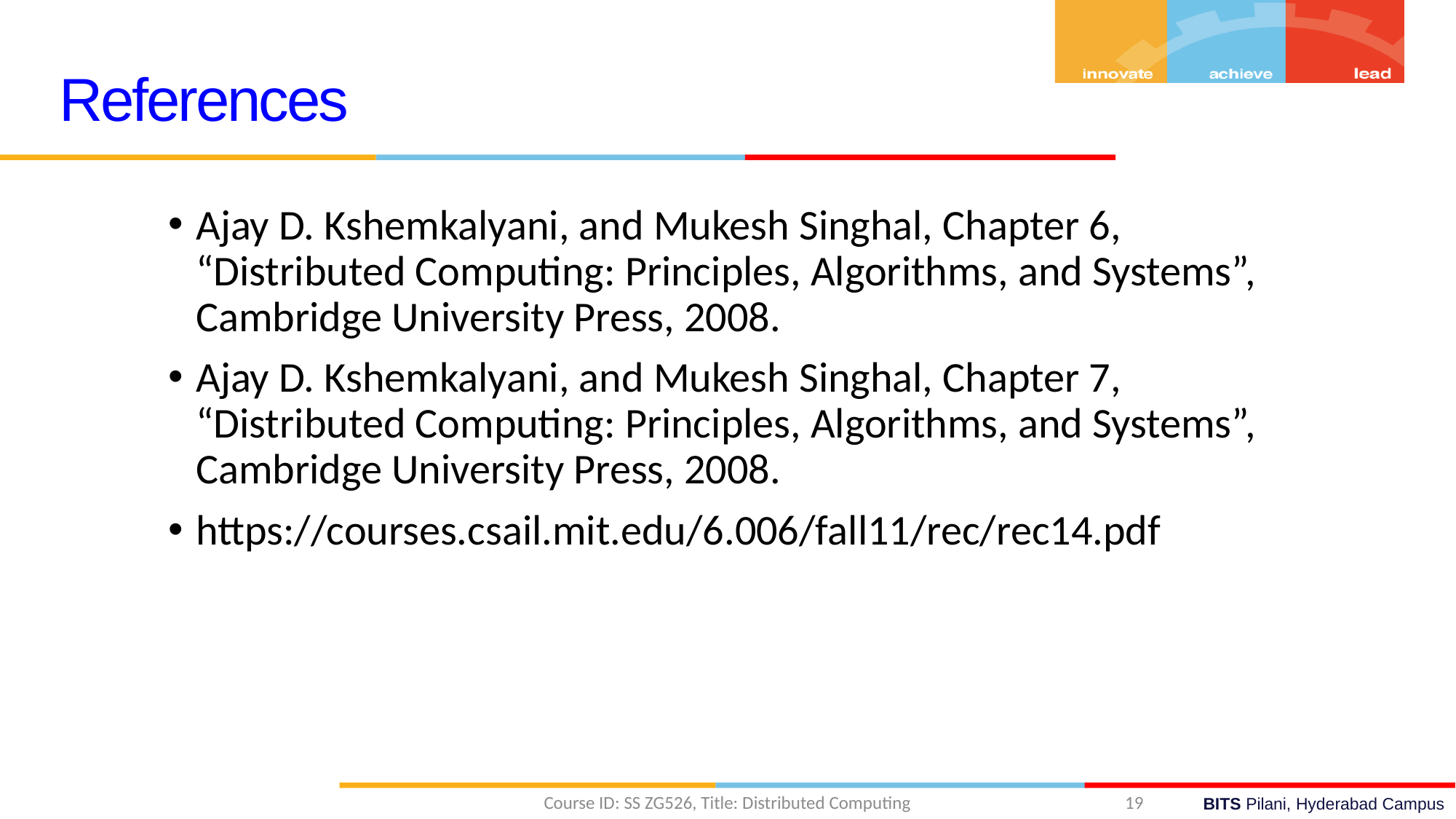

References
Ajay D. Kshemkalyani, and Mukesh Singhal, Chapter 6, “Distributed Computing: Principles, Algorithms, and Systems”, Cambridge University Press, 2008.
Ajay D. Kshemkalyani, and Mukesh Singhal, Chapter 7, “Distributed Computing: Principles, Algorithms, and Systems”, Cambridge University Press, 2008.
https://courses.csail.mit.edu/6.006/fall11/rec/rec14.pdf
Course ID: SS ZG526, Title: Distributed Computing
19